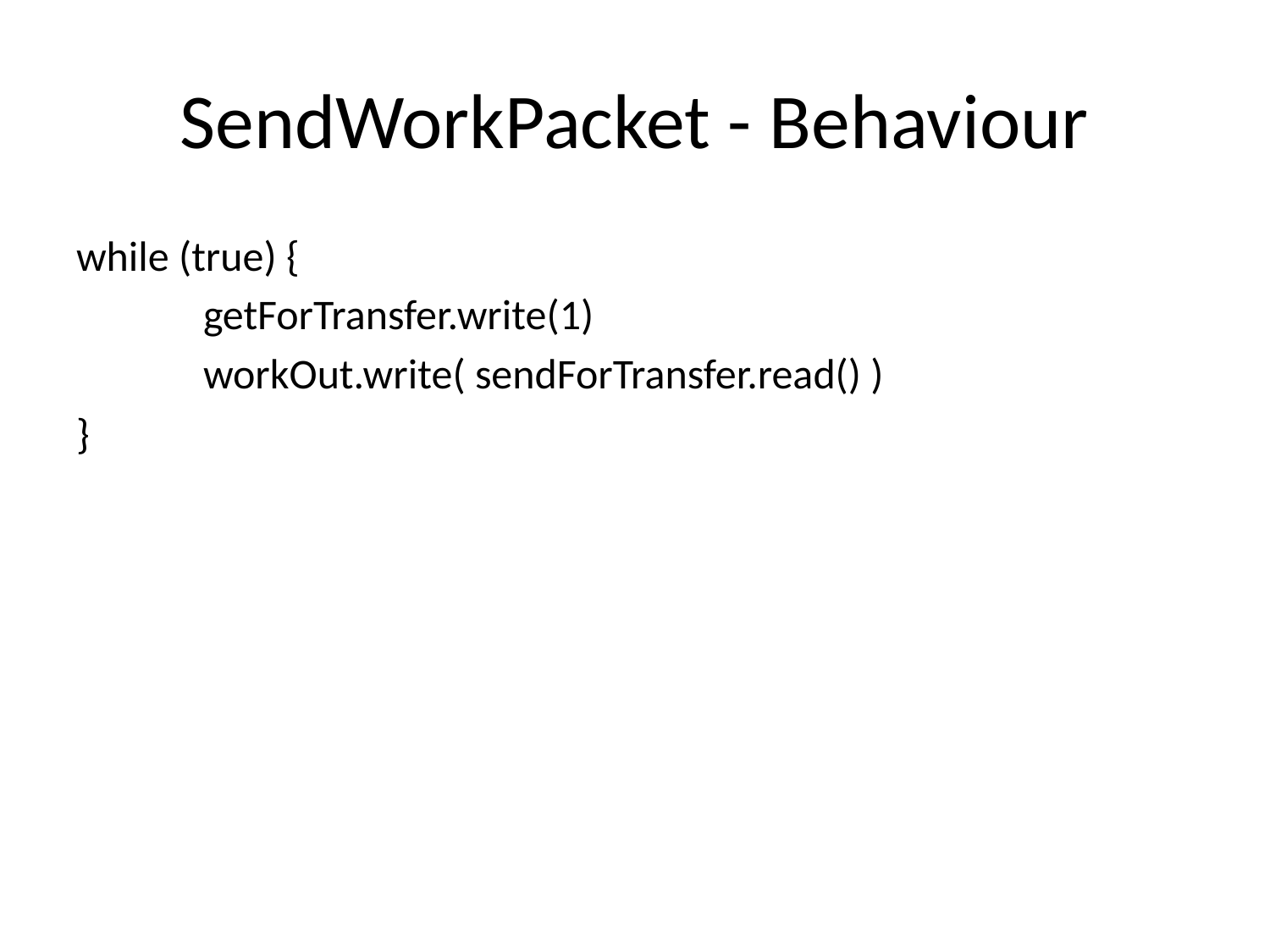

# SendWorkPacket - Behaviour
while (true) {
	getForTransfer.write(1)
	workOut.write( sendForTransfer.read() )
}